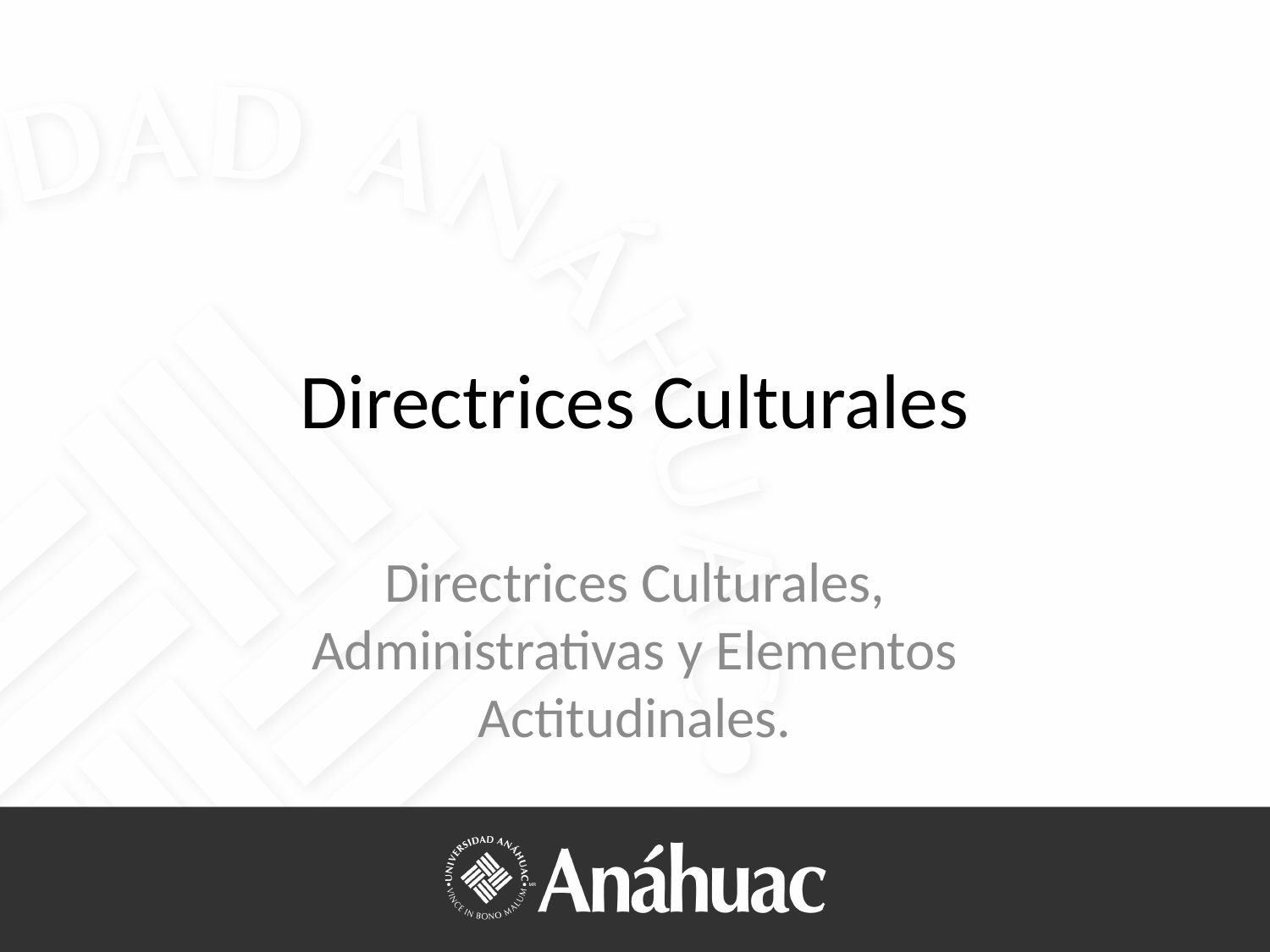

# Directrices Culturales
Directrices Culturales, Administrativas y Elementos Actitudinales.